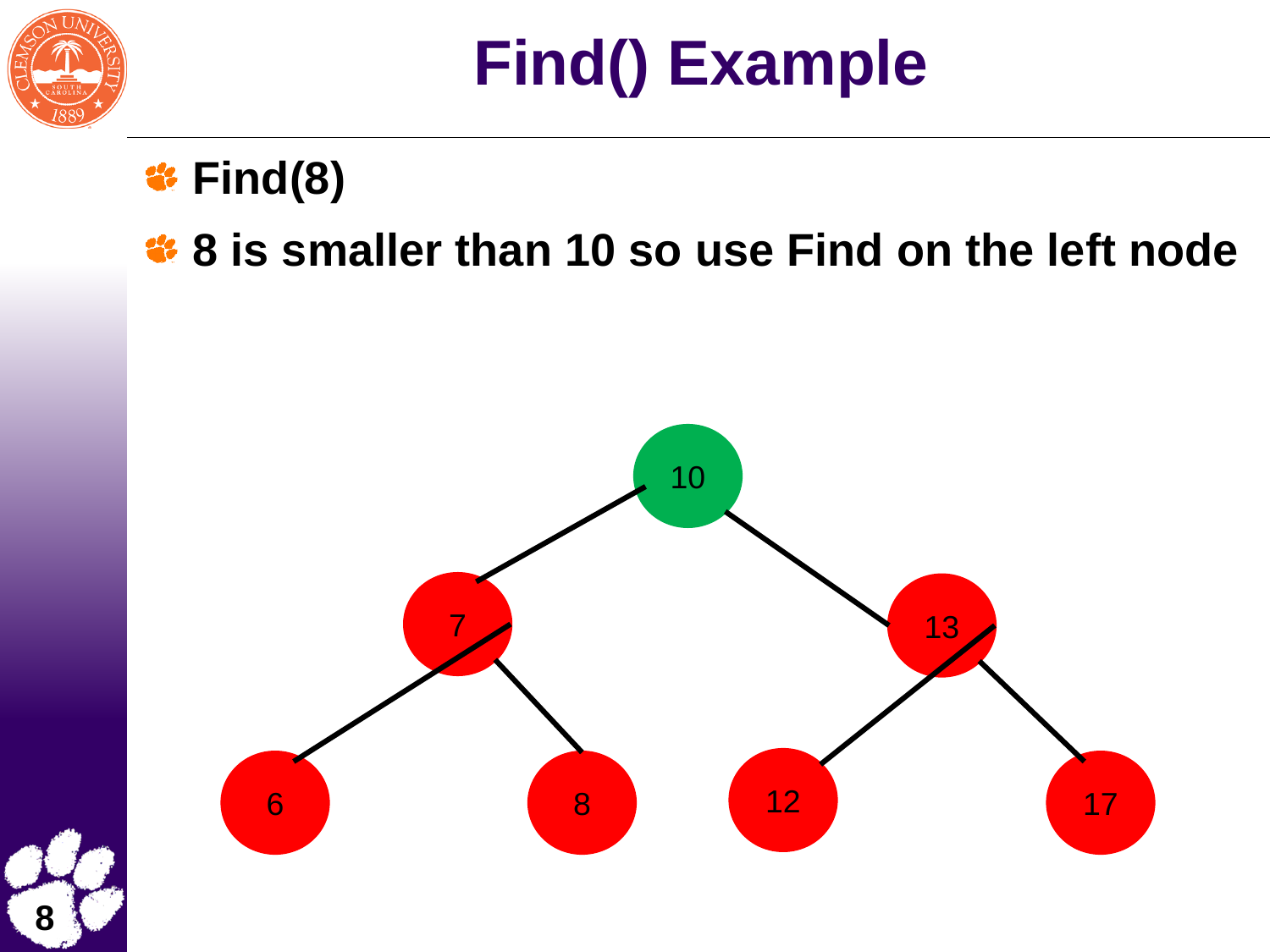

# Find() Example
Find(8)
8 is smaller than 10 so use Find on the left node

10
7
13
12
6
8
17